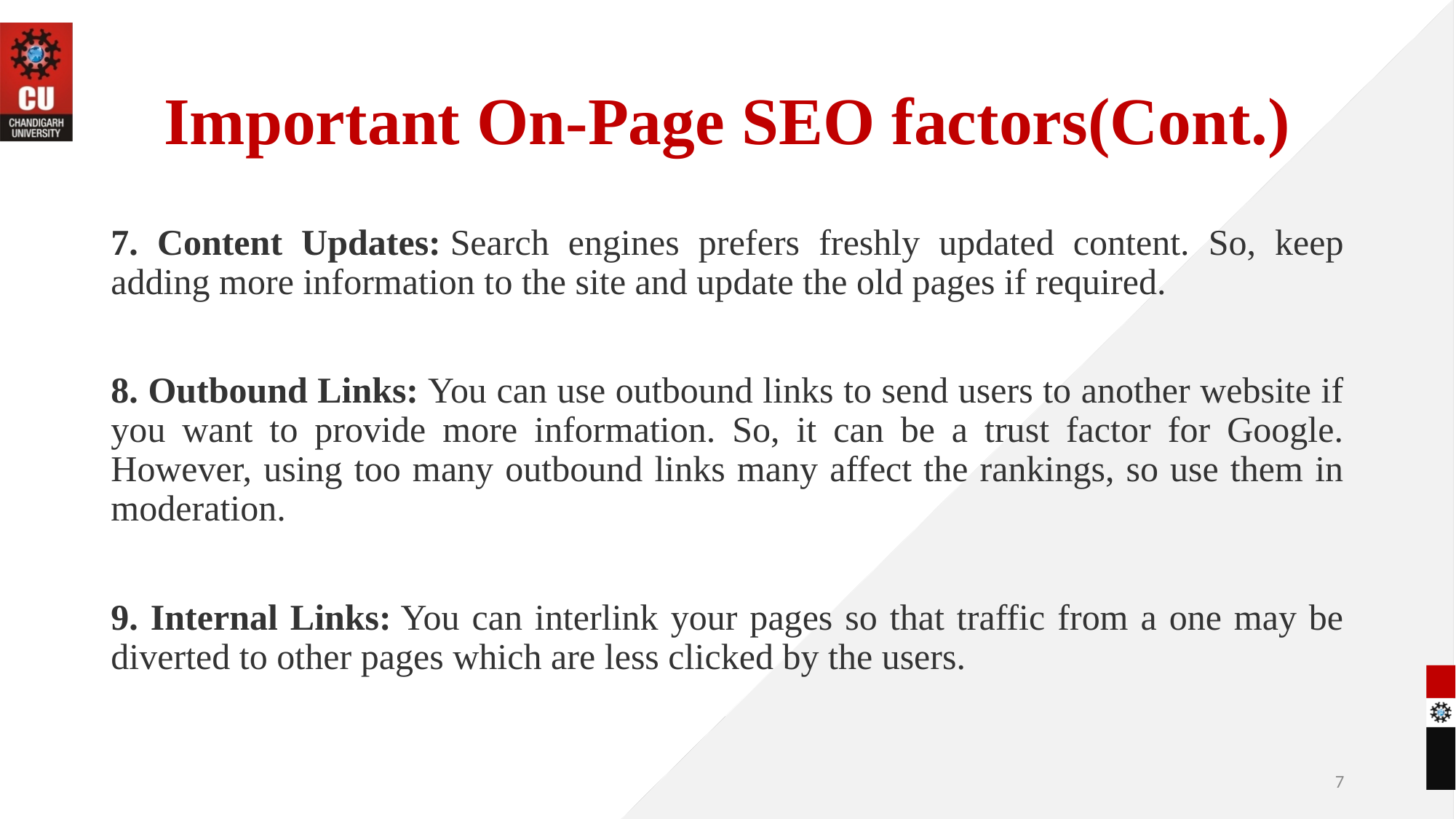

# Important On-Page SEO factors(Cont.)
7. Content Updates: Search engines prefers freshly updated content. So, keep adding more information to the site and update the old pages if required.

8. Outbound Links: You can use outbound links to send users to another website if you want to provide more information. So, it can be a trust factor for Google. However, using too many outbound links many affect the rankings, so use them in moderation.

9. Internal Links: You can interlink your pages so that traffic from a one may be diverted to other pages which are less clicked by the users.
7